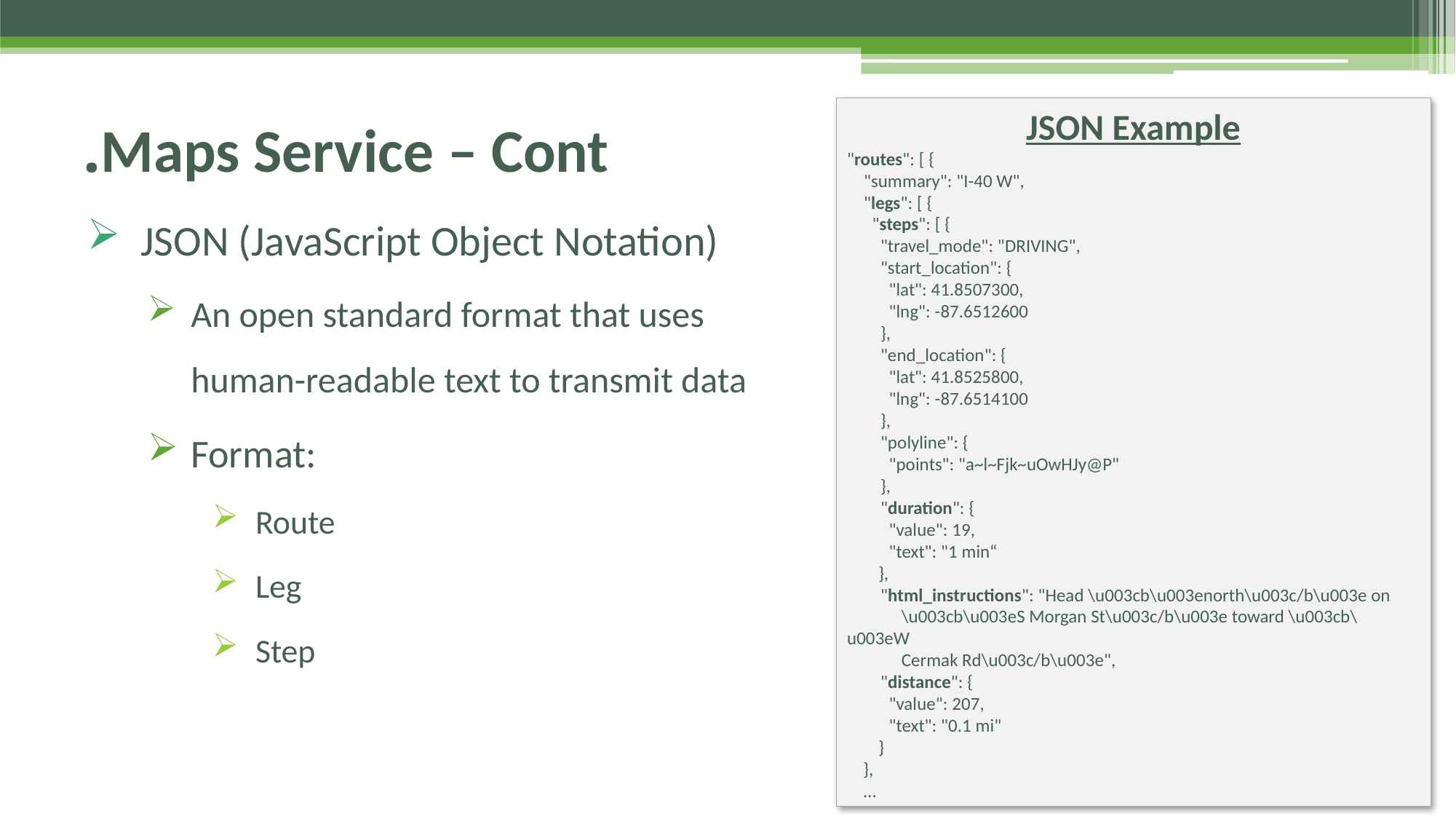

# Maps Service – Cont.
JSON Example
"routes": [ {
    "summary": "I-40 W",
    "legs": [ {
      "steps": [ {
        "travel_mode": "DRIVING",
        "start_location": {
          "lat": 41.8507300,
          "lng": -87.6512600
        },
        "end_location": {
          "lat": 41.8525800,
          "lng": -87.6514100
        },
        "polyline": {
          "points": "a~l~Fjk~uOwHJy@P"
        },
        "duration": {
          "value": 19,
          "text": "1 min“
	},
        "html_instructions": "Head \u003cb\u003enorth\u003c/b\u003e on
             \u003cb\u003eS Morgan St\u003c/b\u003e toward \u003cb\u003eW
             Cermak Rd\u003c/b\u003e",
        "distance": {
          "value": 207,
          "text": "0.1 mi"
	}
	},
    …
JSON (JavaScript Object Notation)
An open standard format that uses
human-readable text to transmit data
Format:
Route
Leg
Step